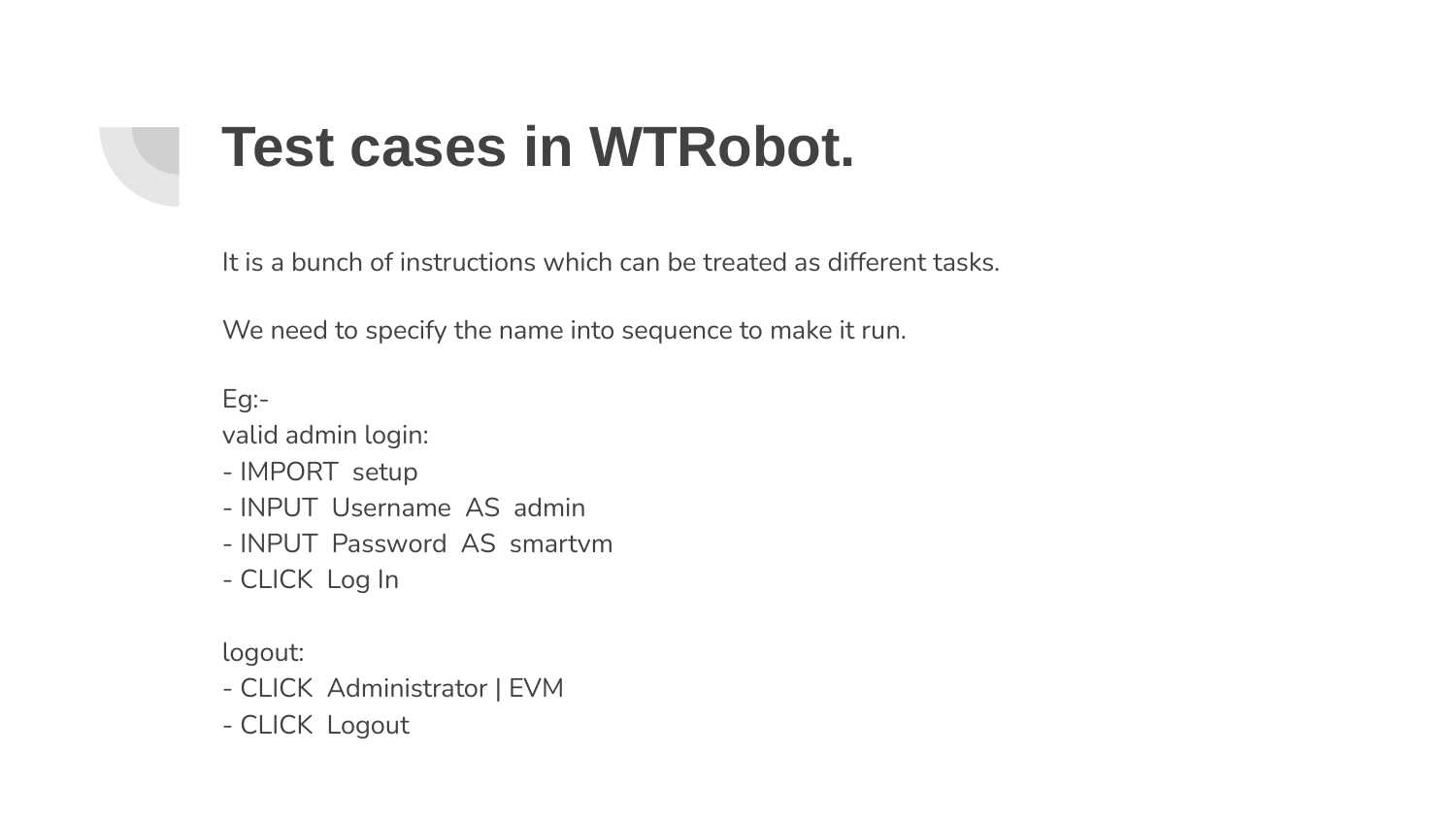

# Test cases in WTRobot.
It is a bunch of instructions which can be treated as different tasks.
We need to specify the name into sequence to make it run.
Eg:-
valid admin login:
- IMPORT  setup
- INPUT  Username  AS  admin
- INPUT  Password  AS  smartvm
- CLICK  Log In

logout:
- CLICK  Administrator | EVM
- CLICK  Logout